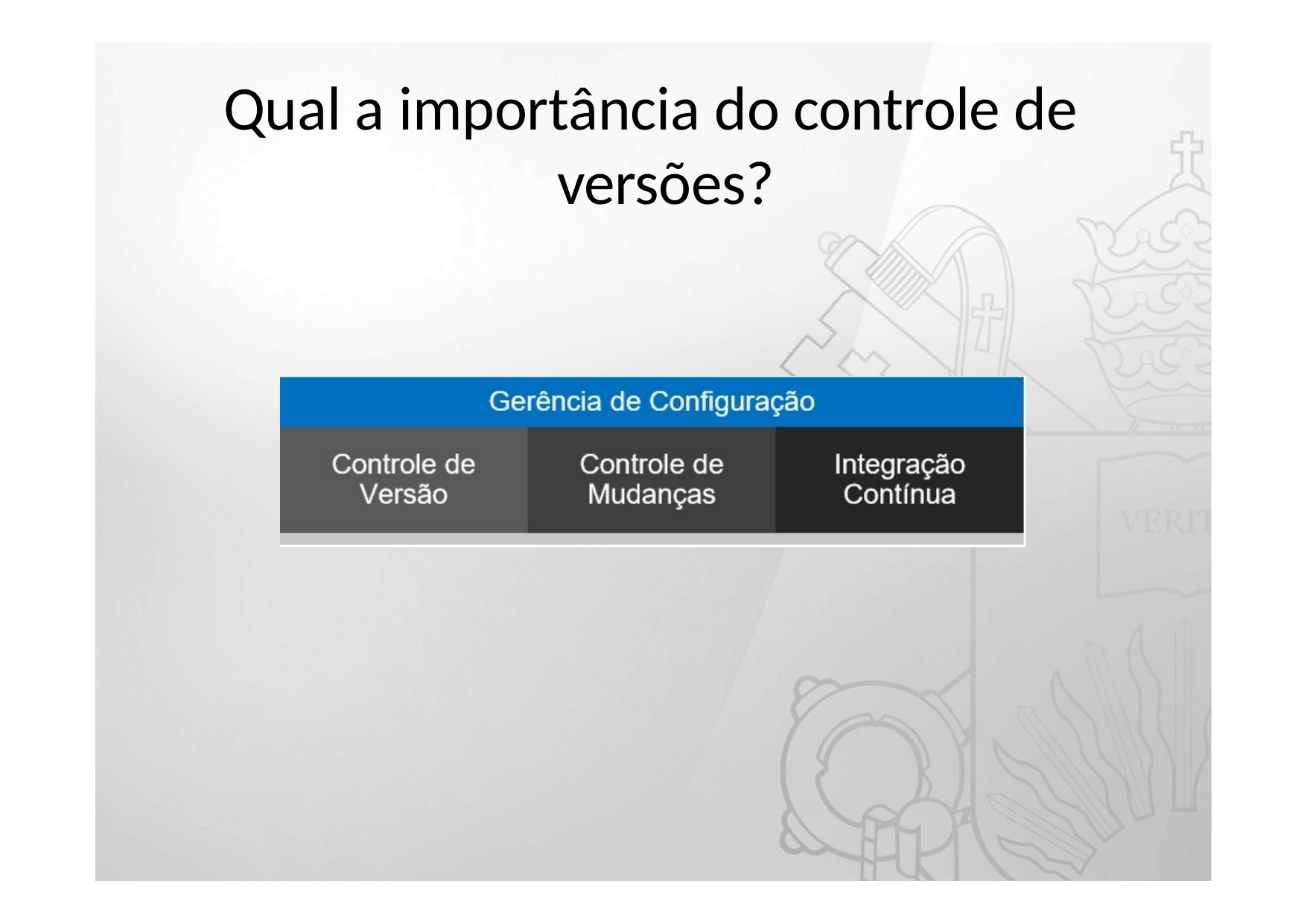

# Qual a importância do controle de  versões?